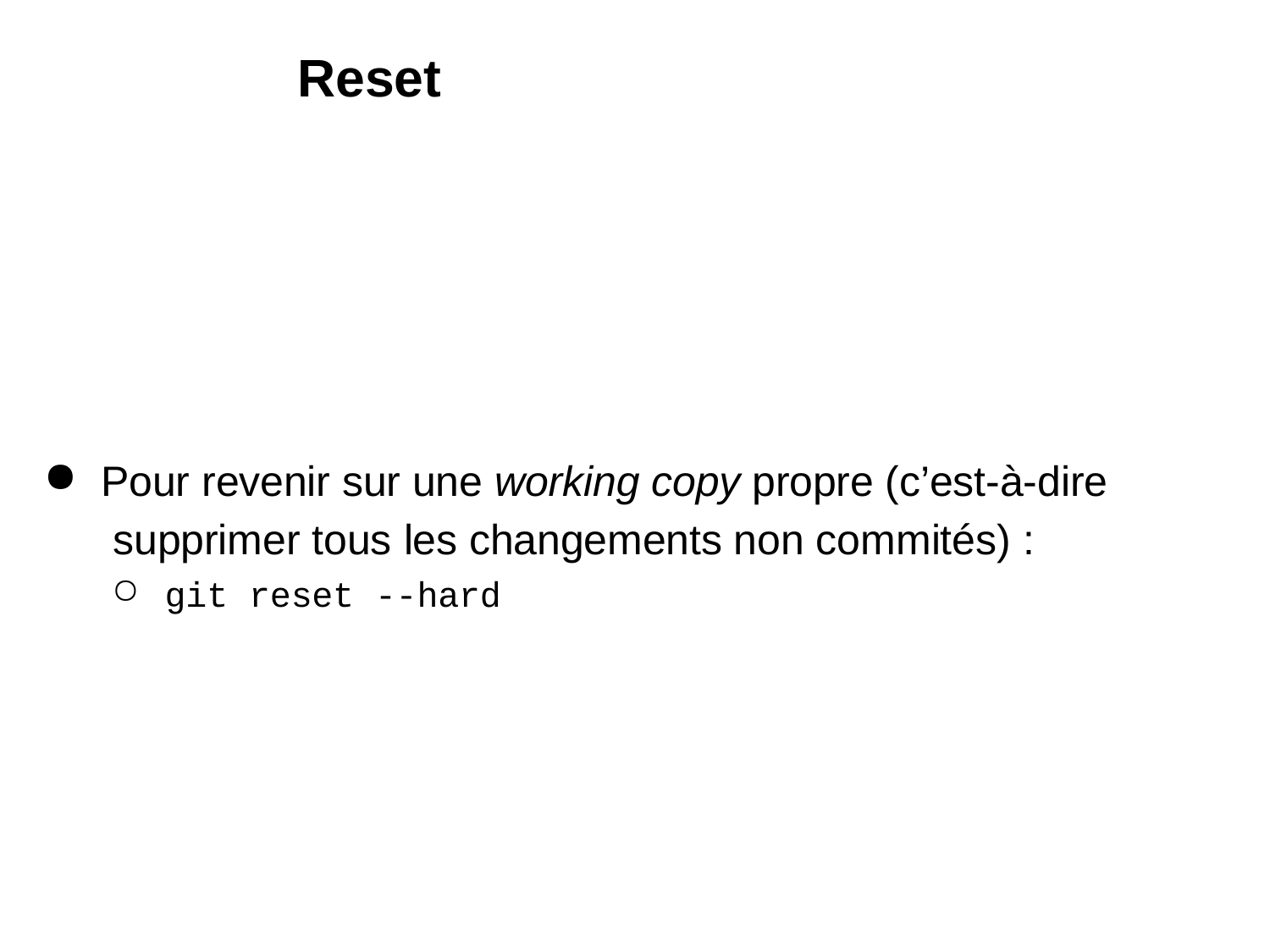

# Reset
Pour revenir sur une working copy propre (c’est-à-dire  supprimer tous les changements non commités) :
git reset --hard